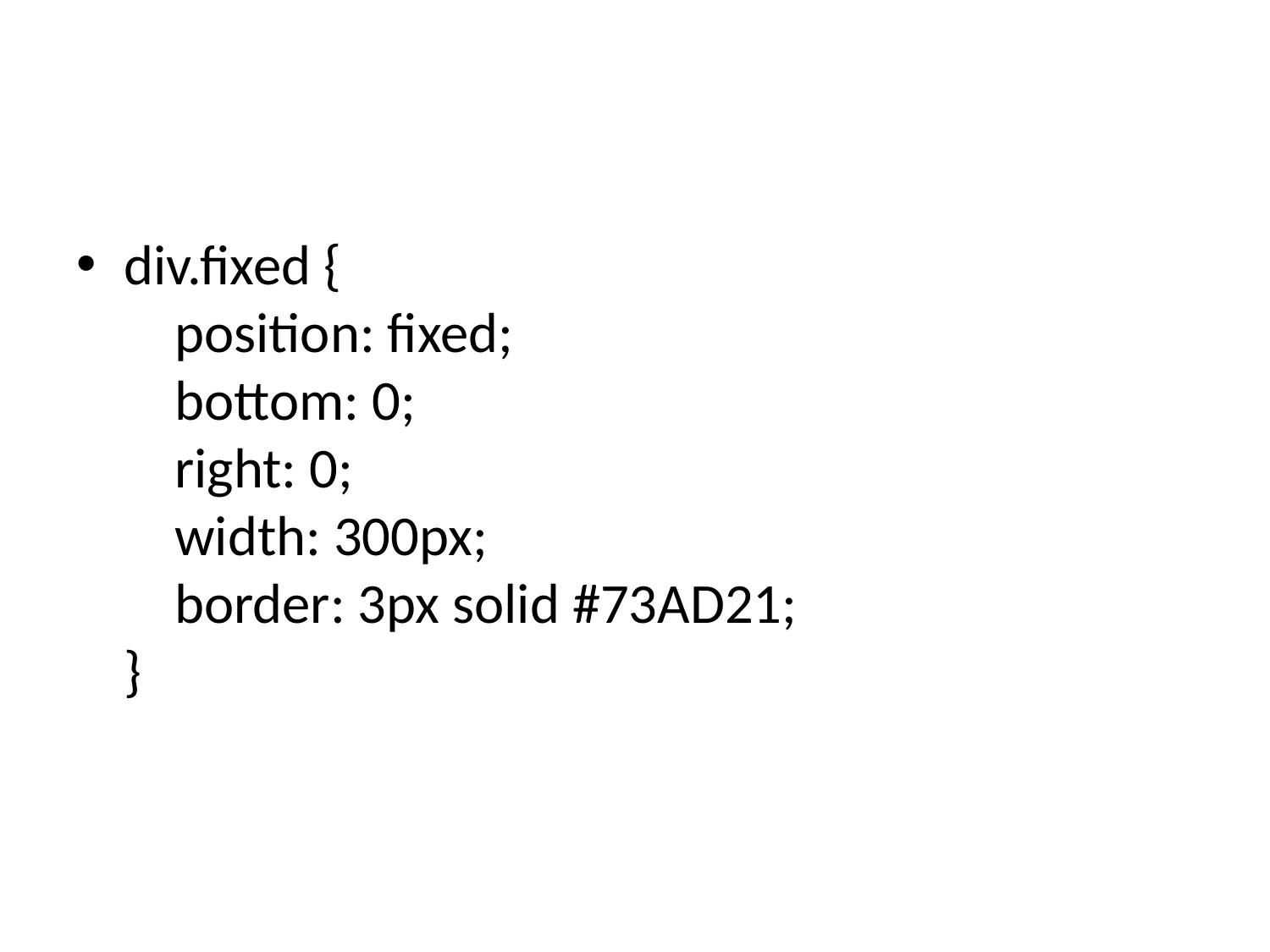

#
div.fixed {
    position: fixed;
    bottom: 0;
    right: 0;
    width: 300px;
    border: 3px solid #73AD21;
}